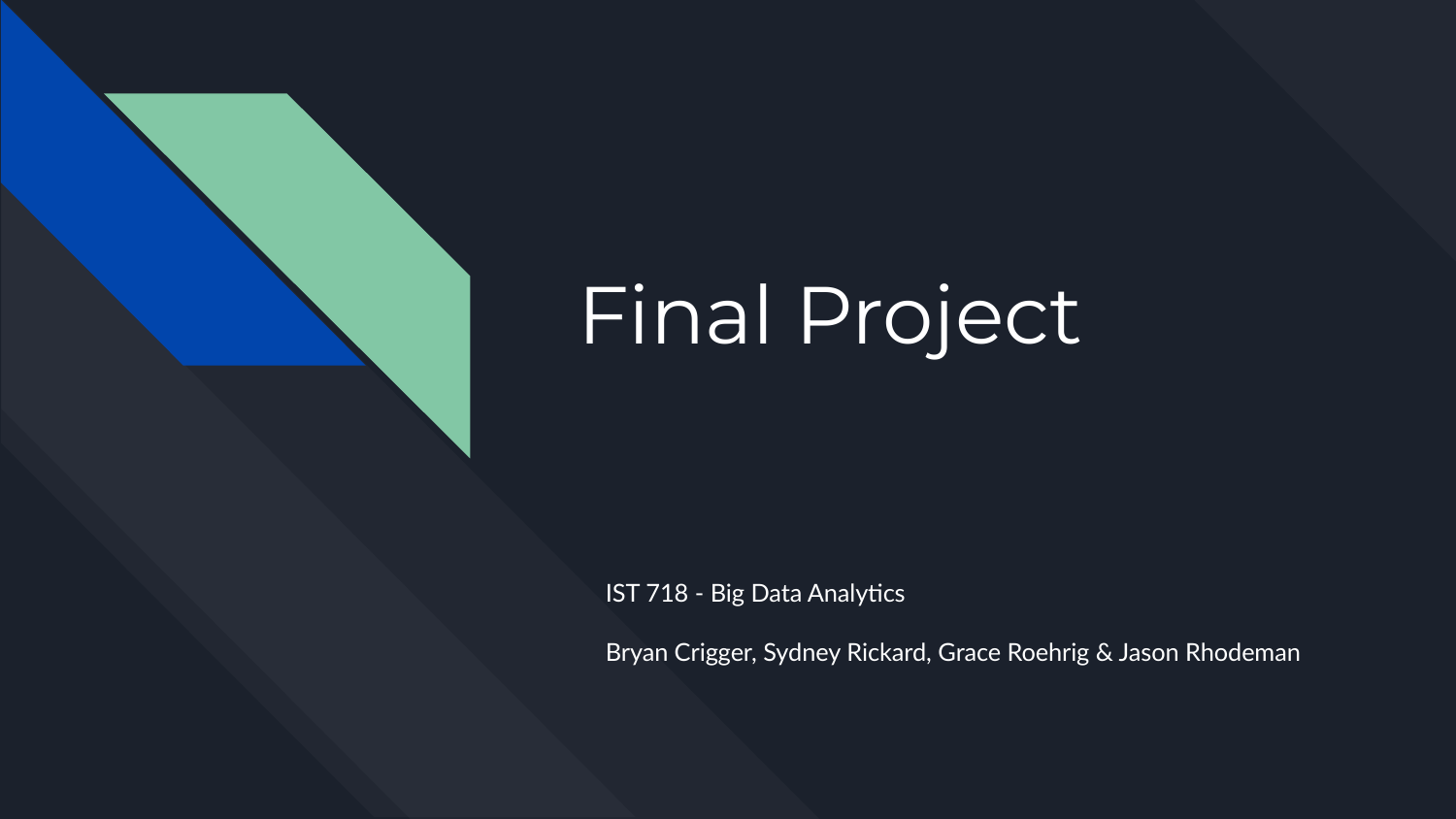

# Final Project
IST 718 - Big Data Analytics

Bryan Crigger, Sydney Rickard, Grace Roehrig & Jason Rhodeman